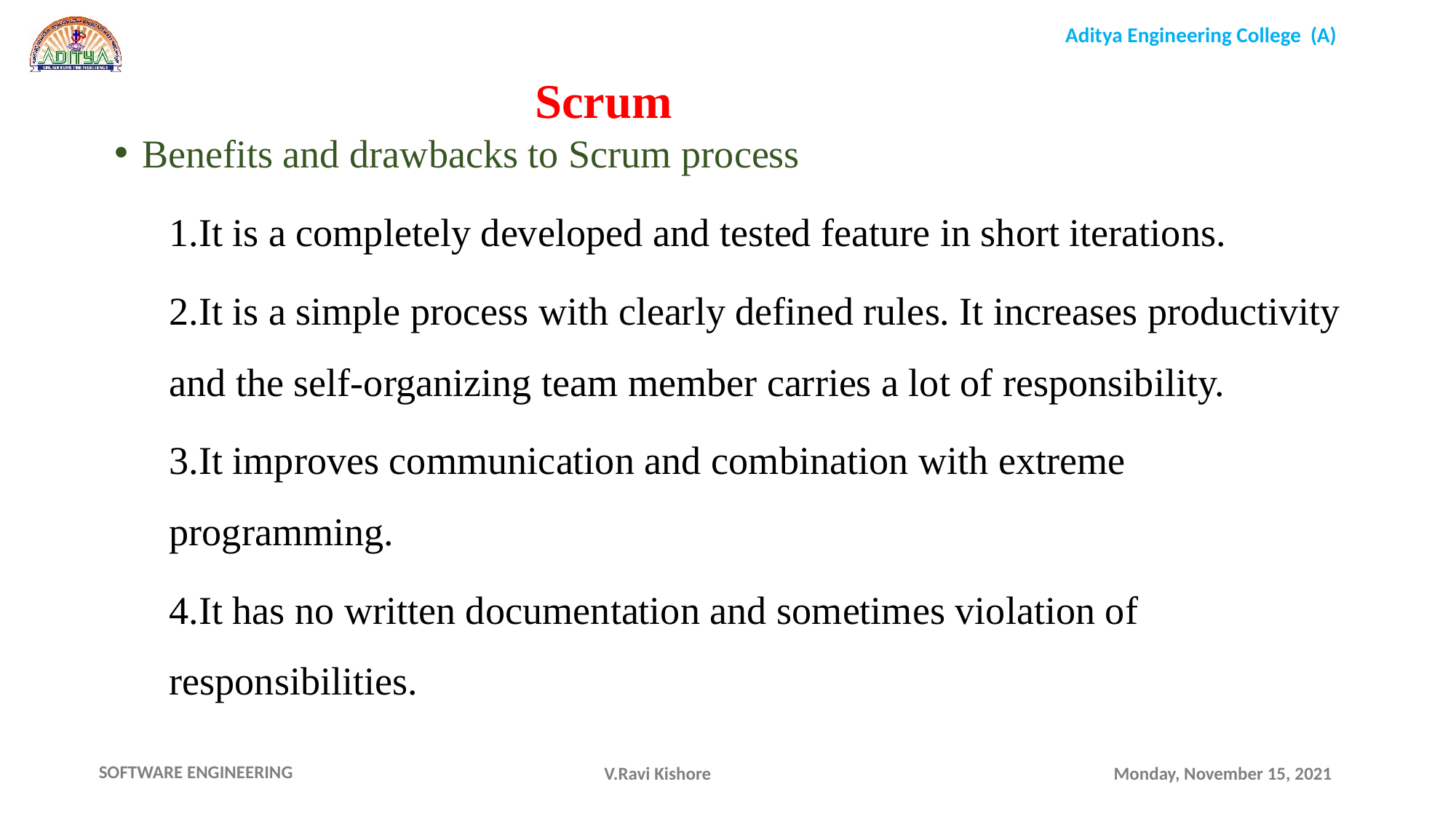

Scrum
Benefits and drawbacks to Scrum process
1.It is a completely developed and tested feature in short iterations.
2.It is a simple process with clearly defined rules. It increases productivity and the self-organizing team member carries a lot of responsibility.
3.It improves communication and combination with extreme programming.
4.It has no written documentation and sometimes violation of responsibilities.

V.Ravi Kishore
Monday, November 15, 2021